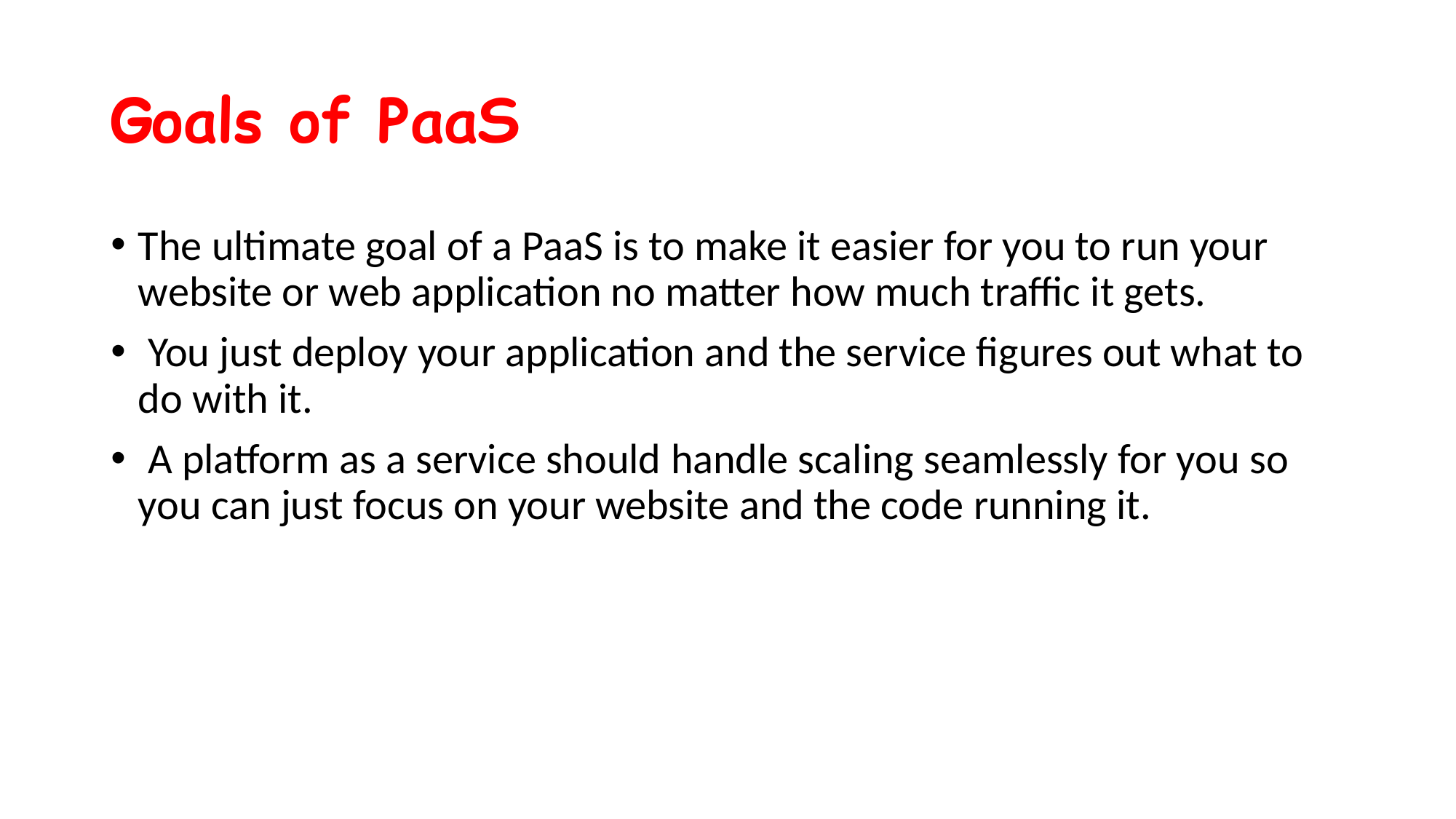

# Goals of PaaS
The ultimate goal of a PaaS is to make it easier for you to run your website or web application no matter how much traffic it gets.
 You just deploy your application and the service figures out what to do with it.
 A platform as a service should handle scaling seamlessly for you so you can just focus on your website and the code running it.